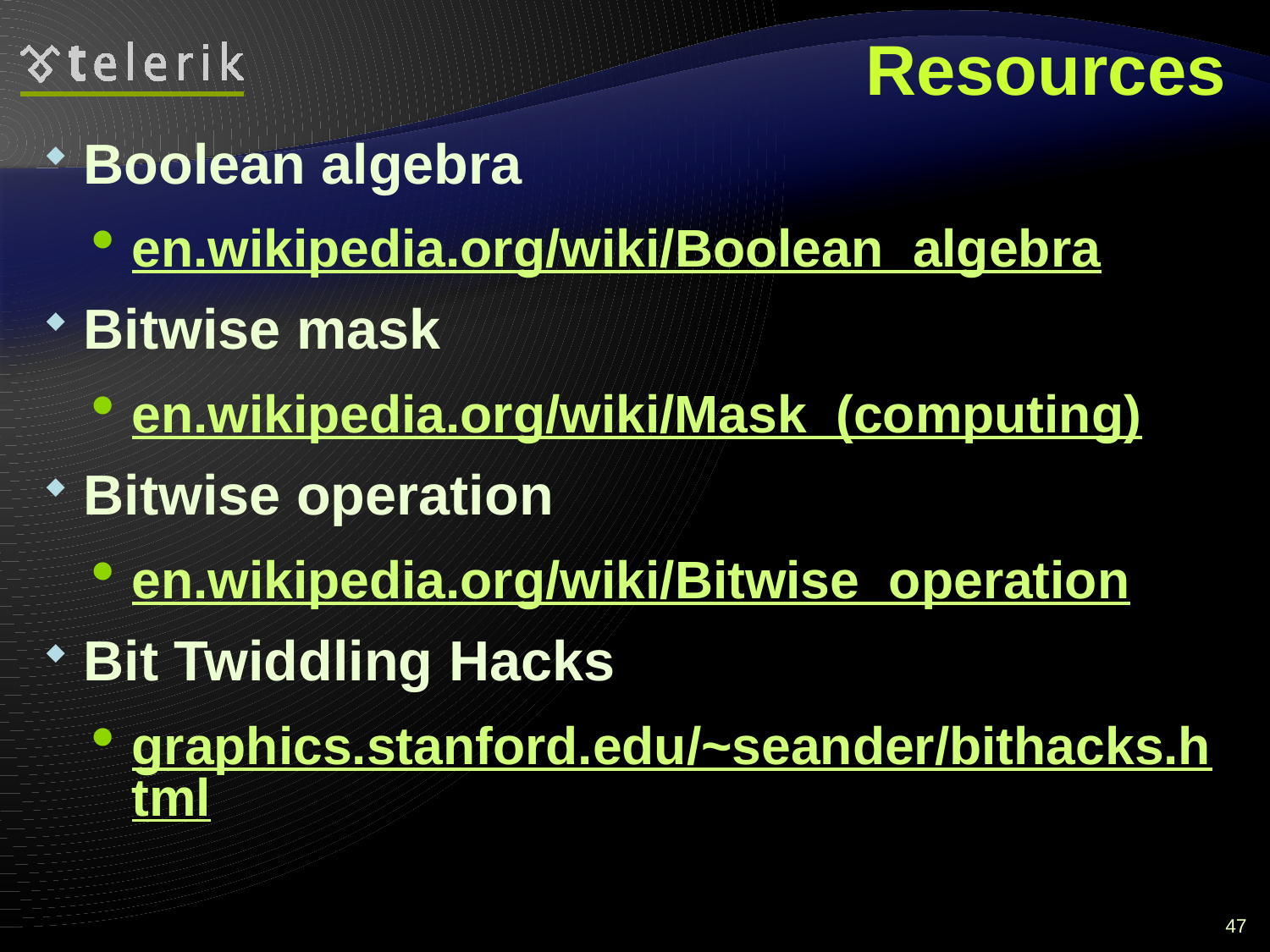

# Resources
Boolean algebra
en.wikipedia.org/wiki/Boolean_algebra
Bitwise mask
en.wikipedia.org/wiki/Mask_(computing)
Bitwise operation
en.wikipedia.org/wiki/Bitwise_operation
Bit Twiddling Hacks
graphics.stanford.edu/~seander/bithacks.html
47